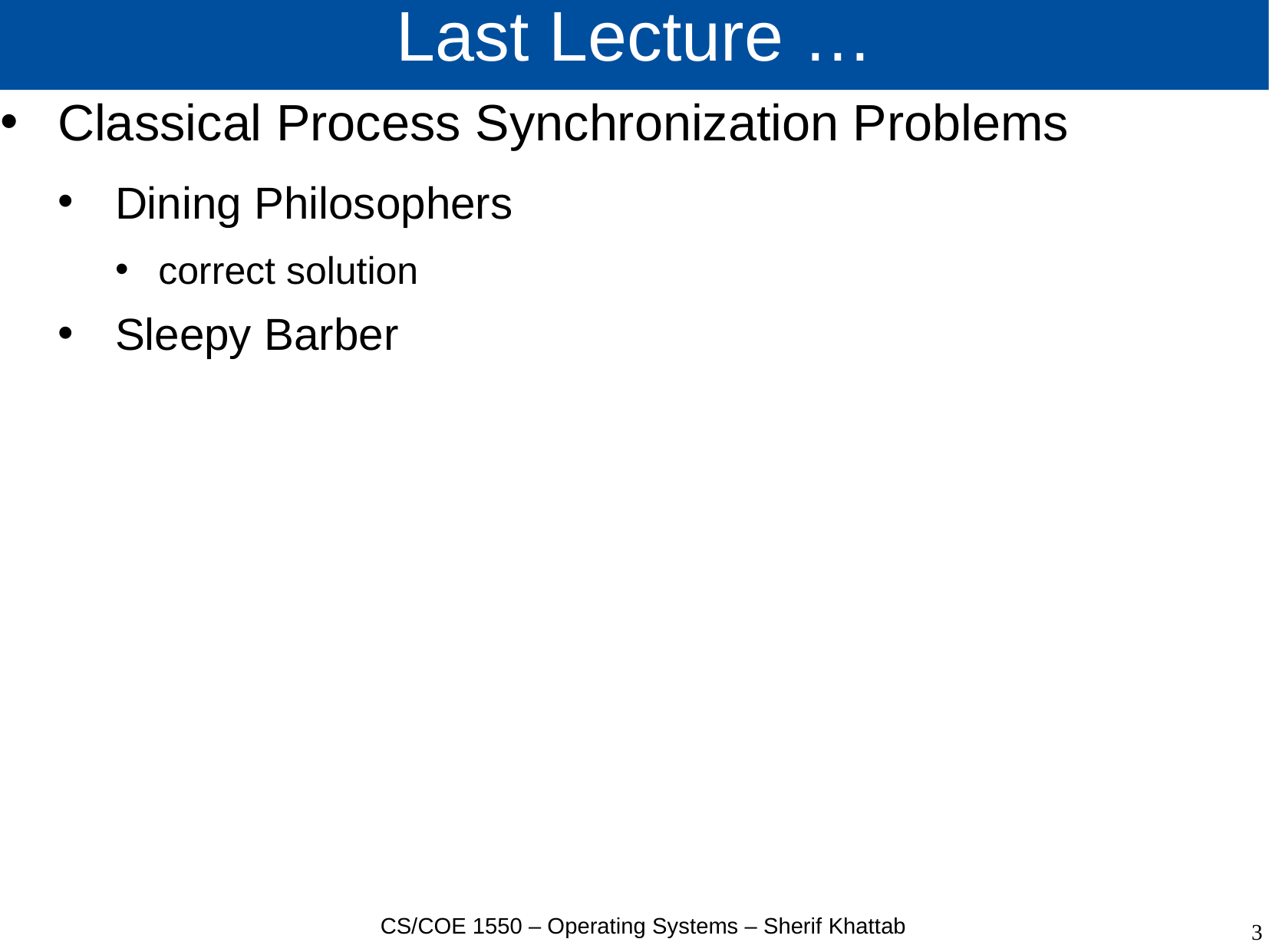

# Last Lecture …
Classical Process Synchronization Problems
Dining Philosophers
correct solution
Sleepy Barber
CS/COE 1550 – Operating Systems – Sherif Khattab
3